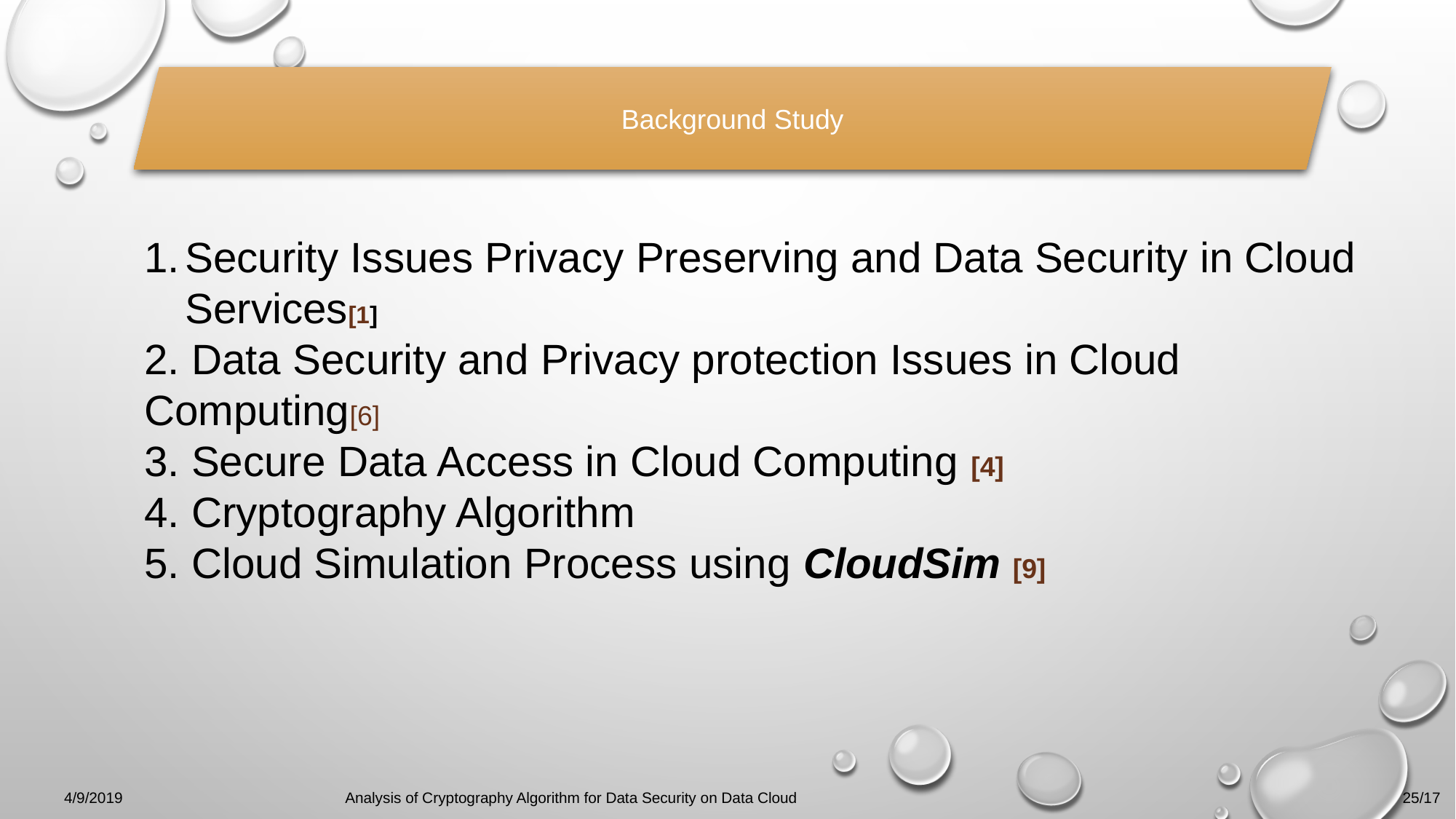

Background Study
Security Issues Privacy Preserving and Data Security in Cloud Services[1]
2. Data Security and Privacy protection Issues in Cloud Computing[6]
3. Secure Data Access in Cloud Computing [4]
4. Cryptography Algorithm
5. Cloud Simulation Process using CloudSim [9]

4/9/2019
Analysis of Cryptography Algorithm for Data Security on Data Cloud
25/17